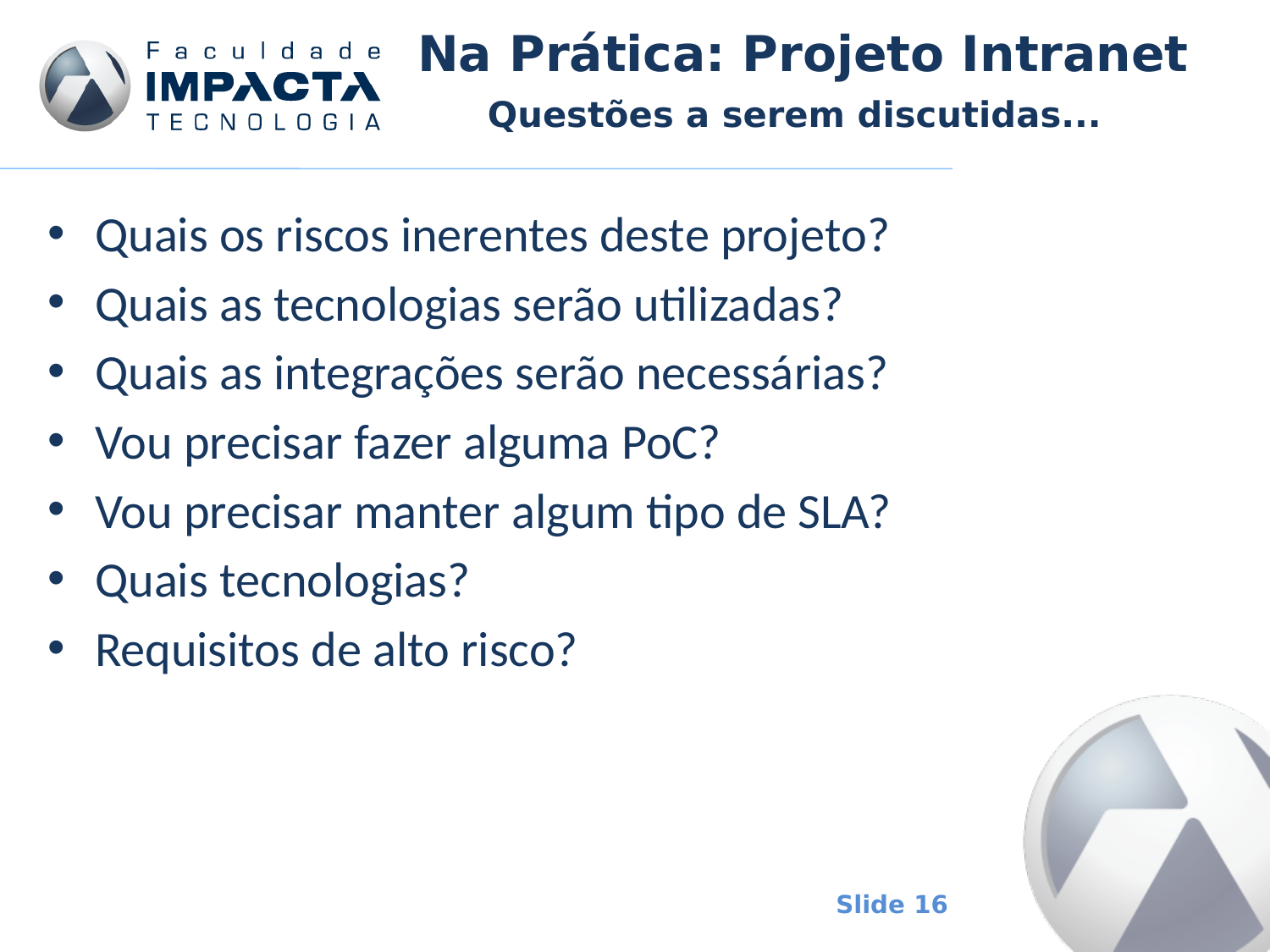

# Na Prática: Projeto Intranet
Questões a serem discutidas...
Quais os riscos inerentes deste projeto?
Quais as tecnologias serão utilizadas?
Quais as integrações serão necessárias?
Vou precisar fazer alguma PoC?
Vou precisar manter algum tipo de SLA?
Quais tecnologias?
Requisitos de alto risco?